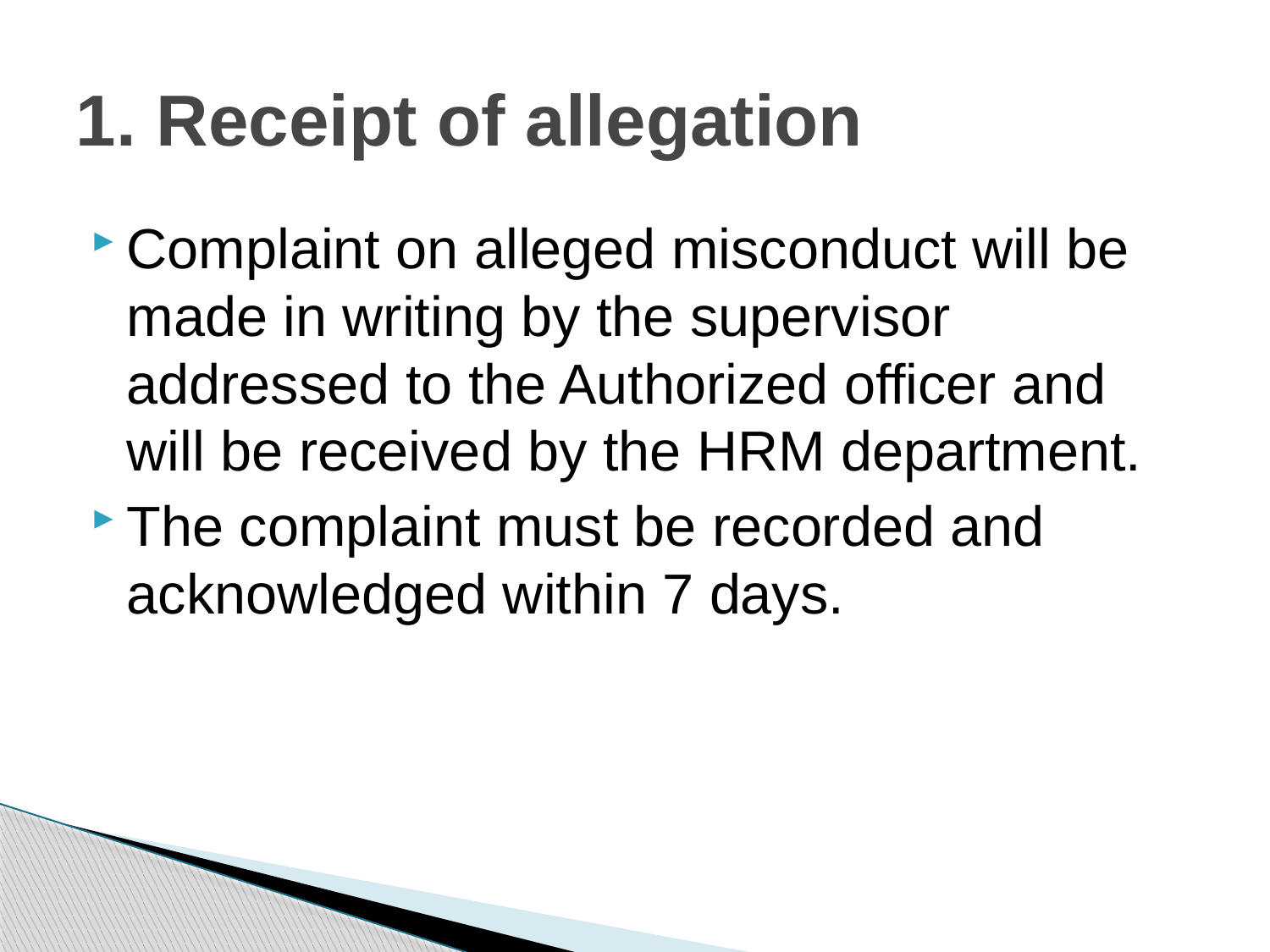

# 1. Receipt of allegation
Complaint on alleged misconduct will be made in writing by the supervisor addressed to the Authorized officer and will be received by the HRM department.
The complaint must be recorded and acknowledged within 7 days.